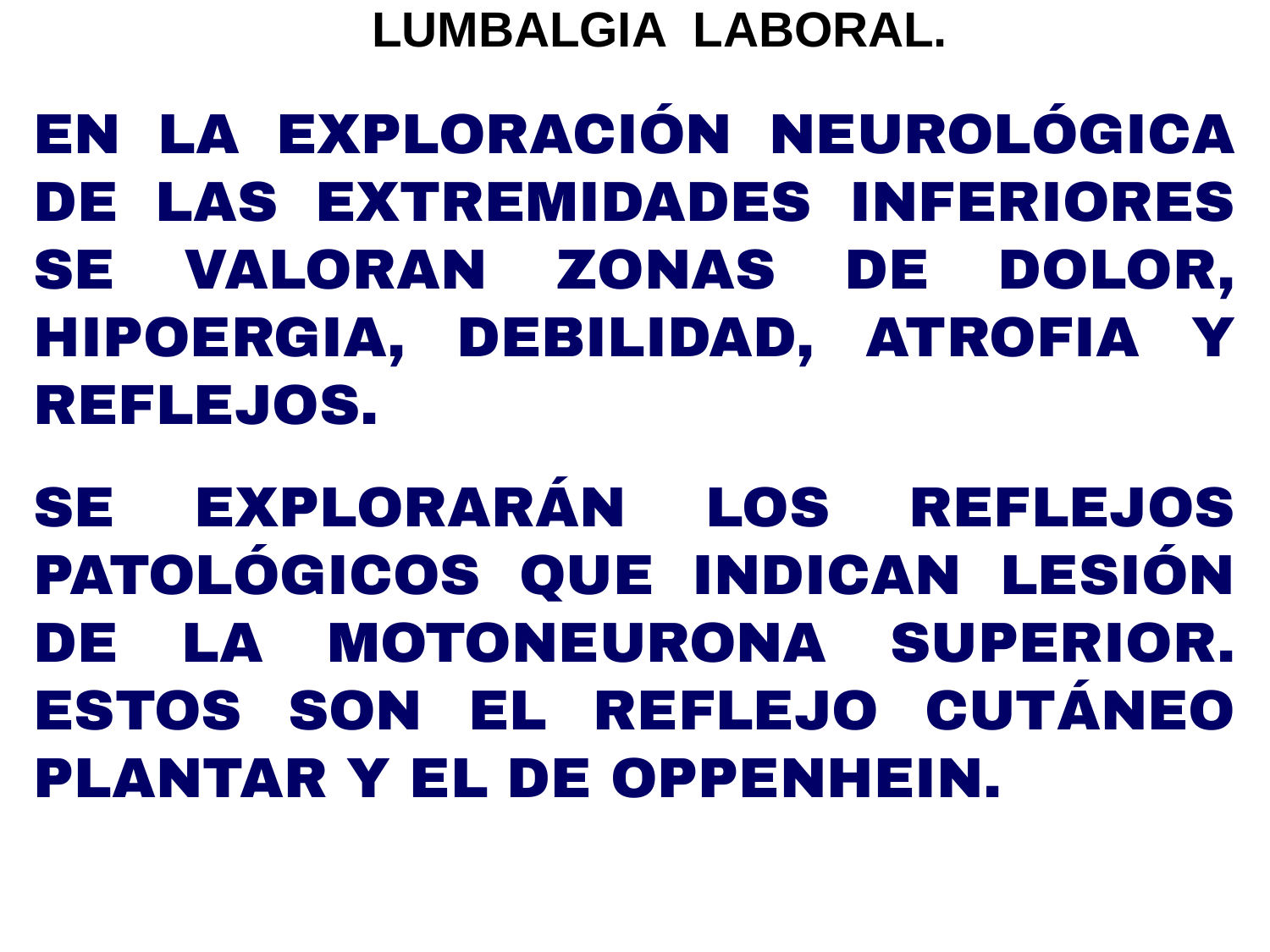

# LUMBALGIA  LABORAL.
EN LA EXPLORACIÓN NEUROLÓGICA DE LAS EXTREMIDADES INFERIORES SE VALORAN ZONAS DE DOLOR, HIPOERGIA, DEBILIDAD, ATROFIA Y REFLEJOS.
SE EXPLORARÁN LOS REFLEJOS PATOLÓGICOS QUE INDICAN LESIÓN DE LA MOTONEURONA SUPERIOR. ESTOS SON EL REFLEJO CUTÁNEO PLANTAR Y EL DE OPPENHEIN.